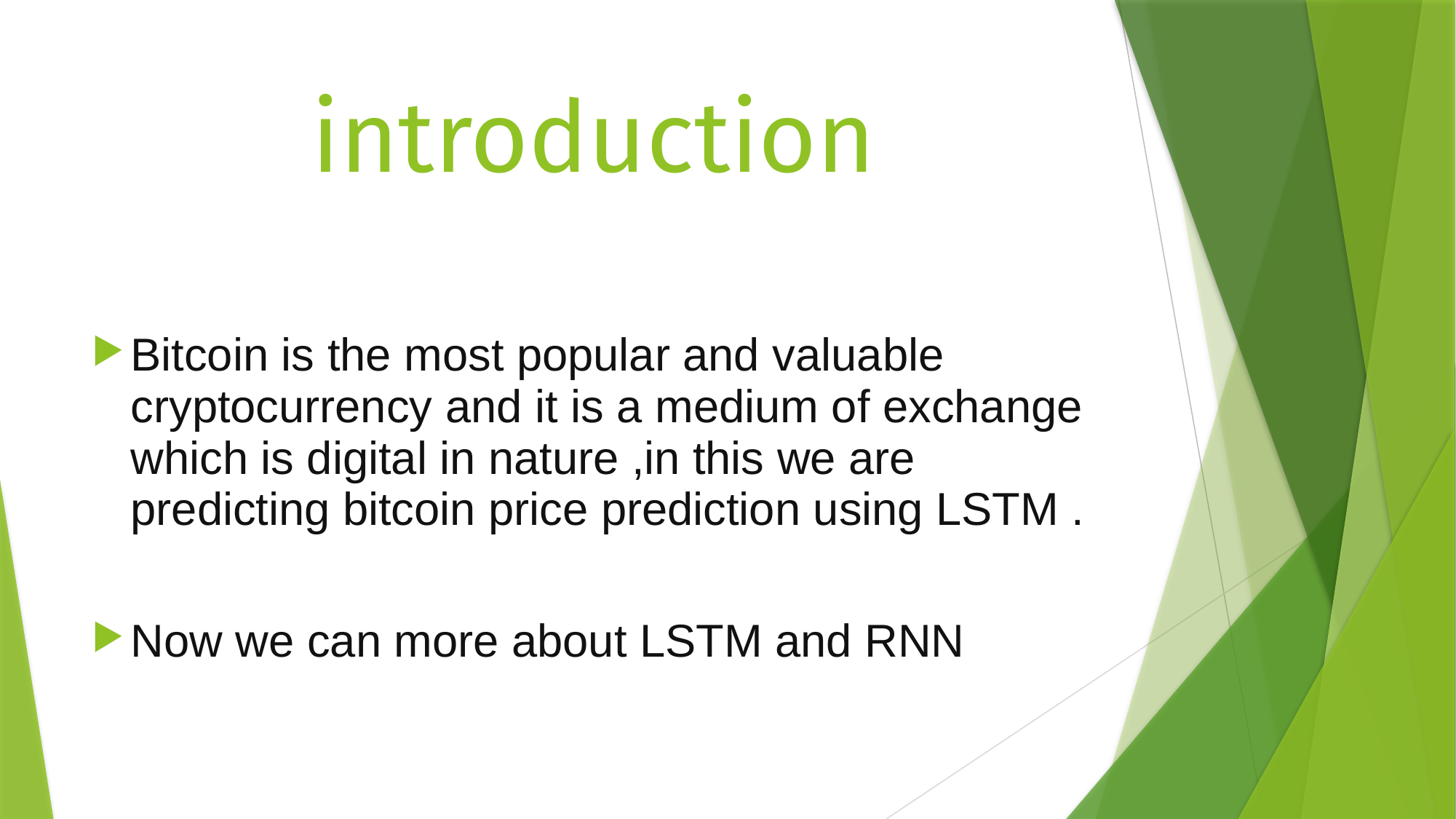

# introduction

Bitcoin is the most popular and valuable cryptocurrency and it is a medium of exchange which is digital in nature ,in this we are predicting bitcoin price prediction using LSTM .

Now we can more about LSTM and RNN